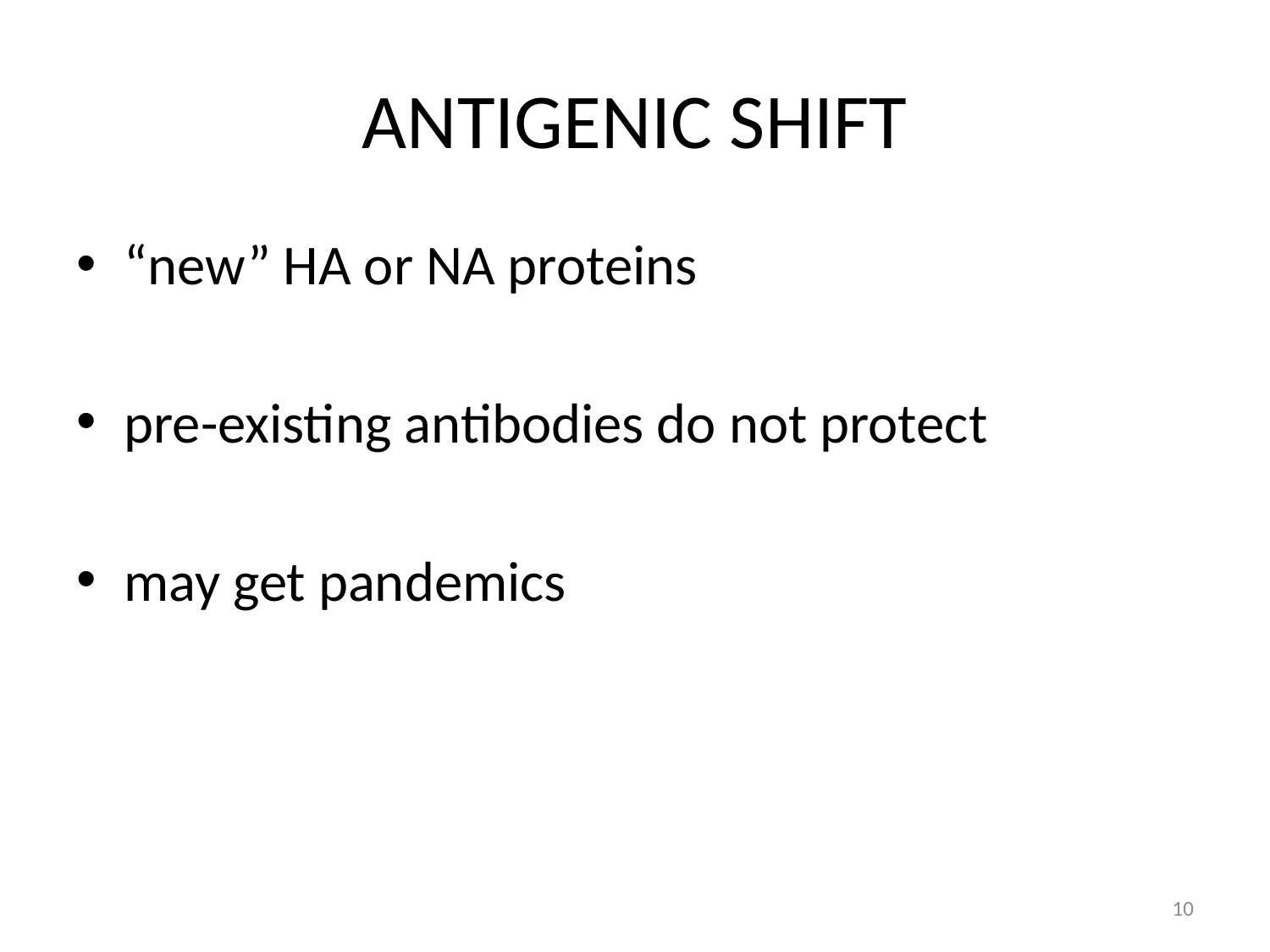

# ANTIGENIC SHIFT
“new” HA or NA proteins

pre-existing antibodies do not protect

may get pandemics
10